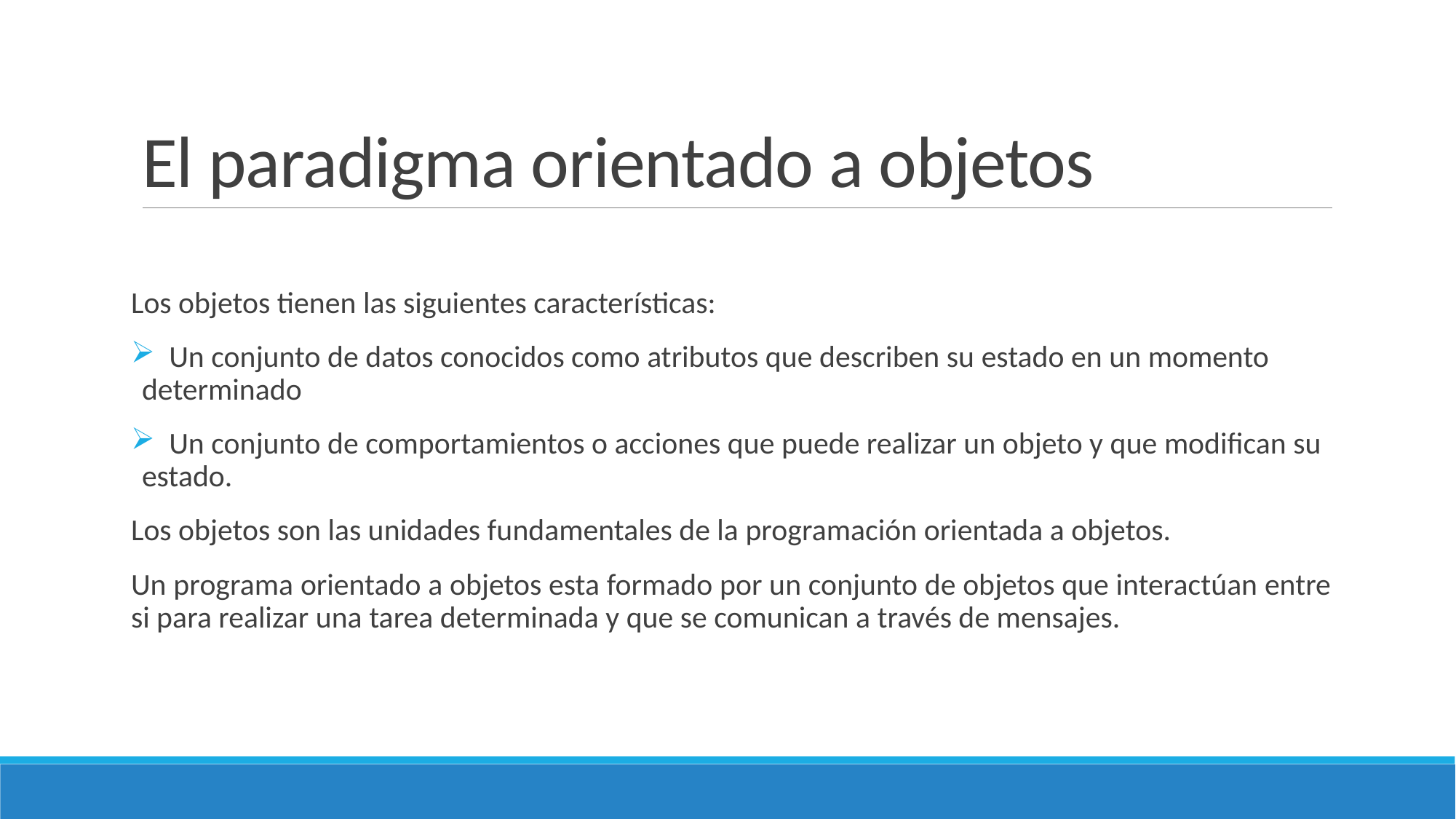

# El paradigma orientado a objetos
Los objetos tienen las siguientes características:
  Un conjunto de datos conocidos como atributos que describen su estado en un momento determinado
  Un conjunto de comportamientos o acciones que puede realizar un objeto y que modifican su estado.
Los objetos son las unidades fundamentales de la programación orientada a objetos.
Un programa orientado a objetos esta formado por un conjunto de objetos que interactúan entre si para realizar una tarea determinada y que se comunican a través de mensajes.